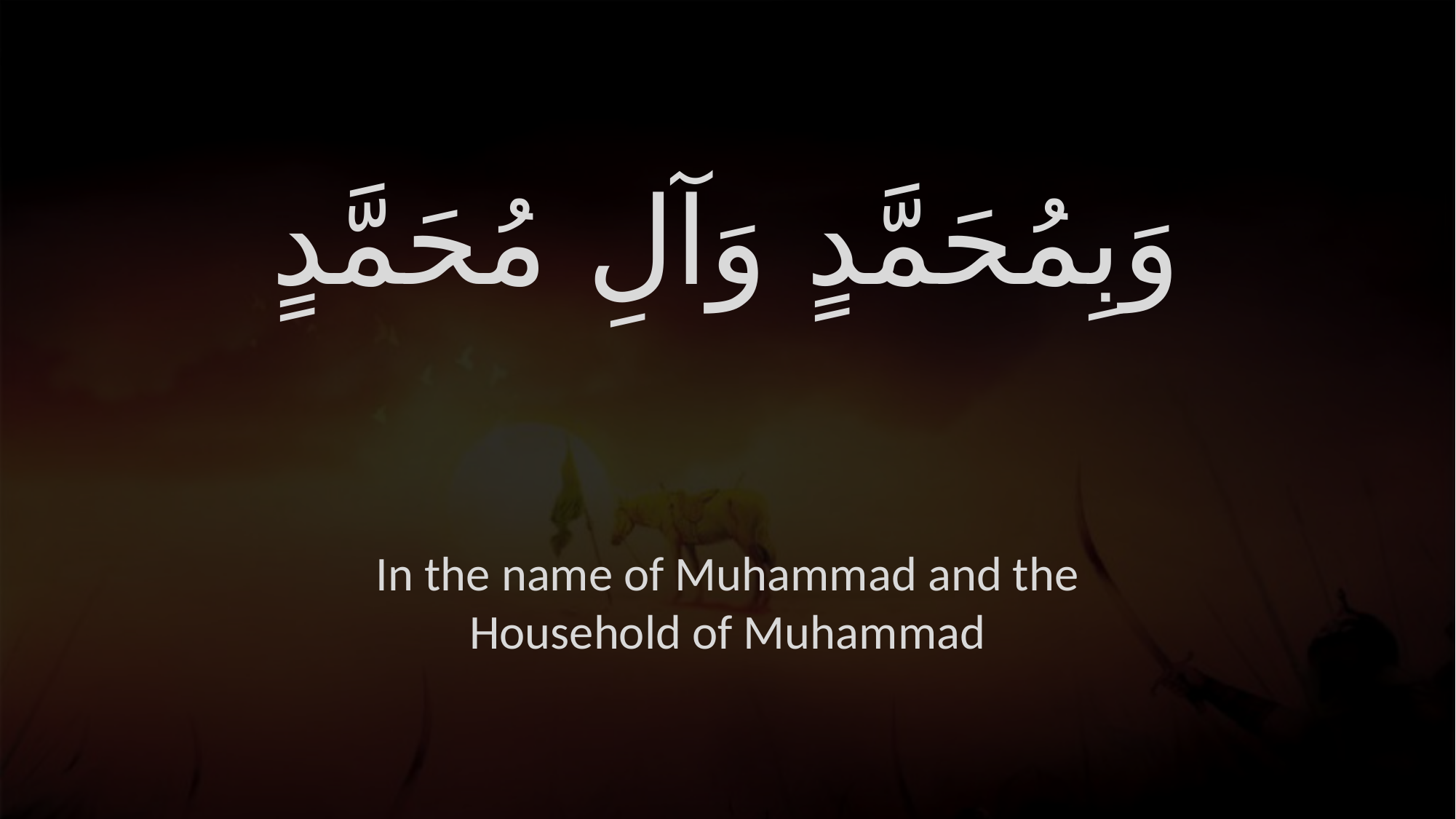

# وَبِمُحَمَّدٍ وَآلِ مُحَمَّدٍ
In the name of Muhammad and the Household of Muhammad